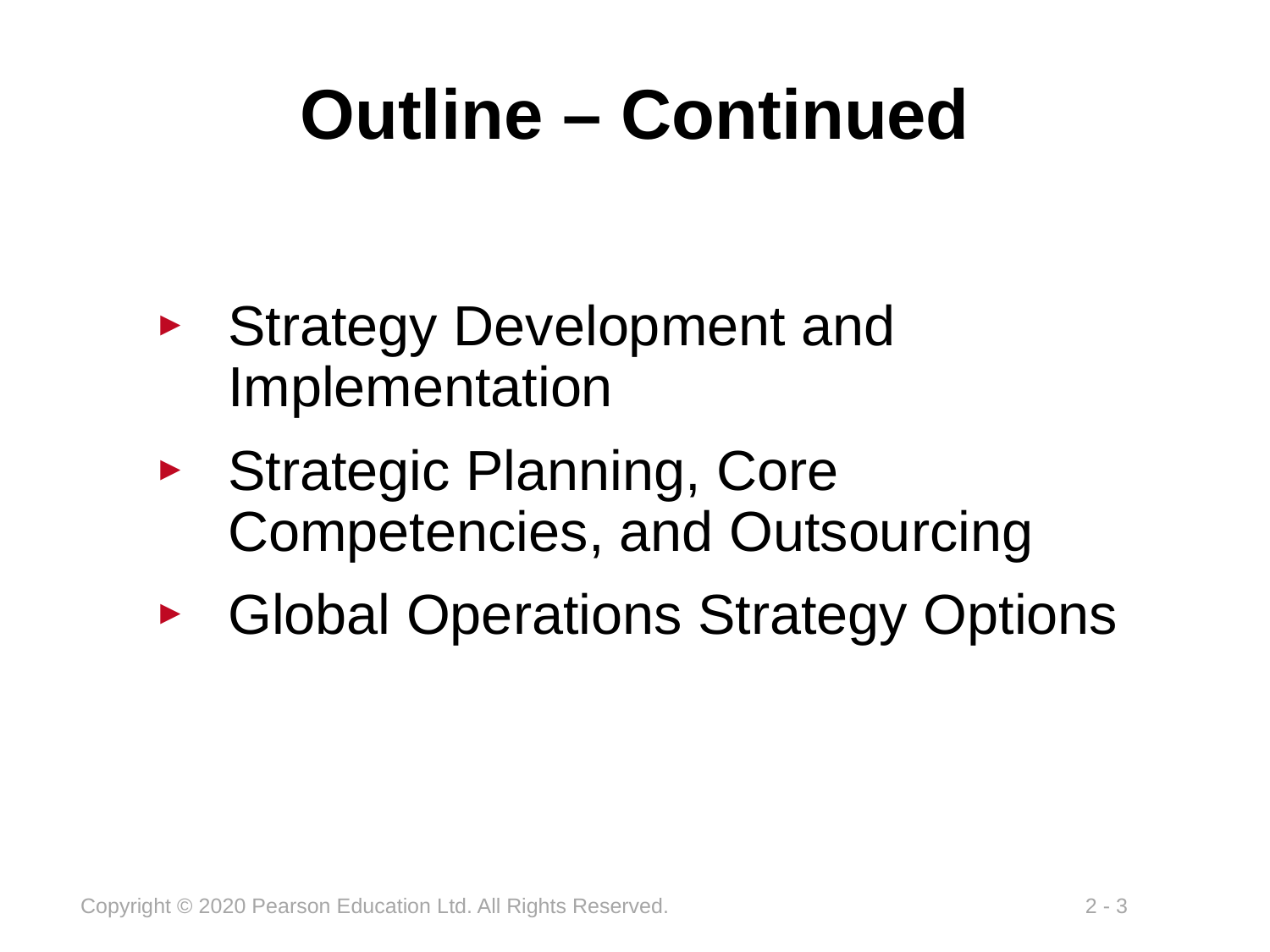

# Outline – Continued
Strategy Development and Implementation
Strategic Planning, Core Competencies, and Outsourcing
Global Operations Strategy Options